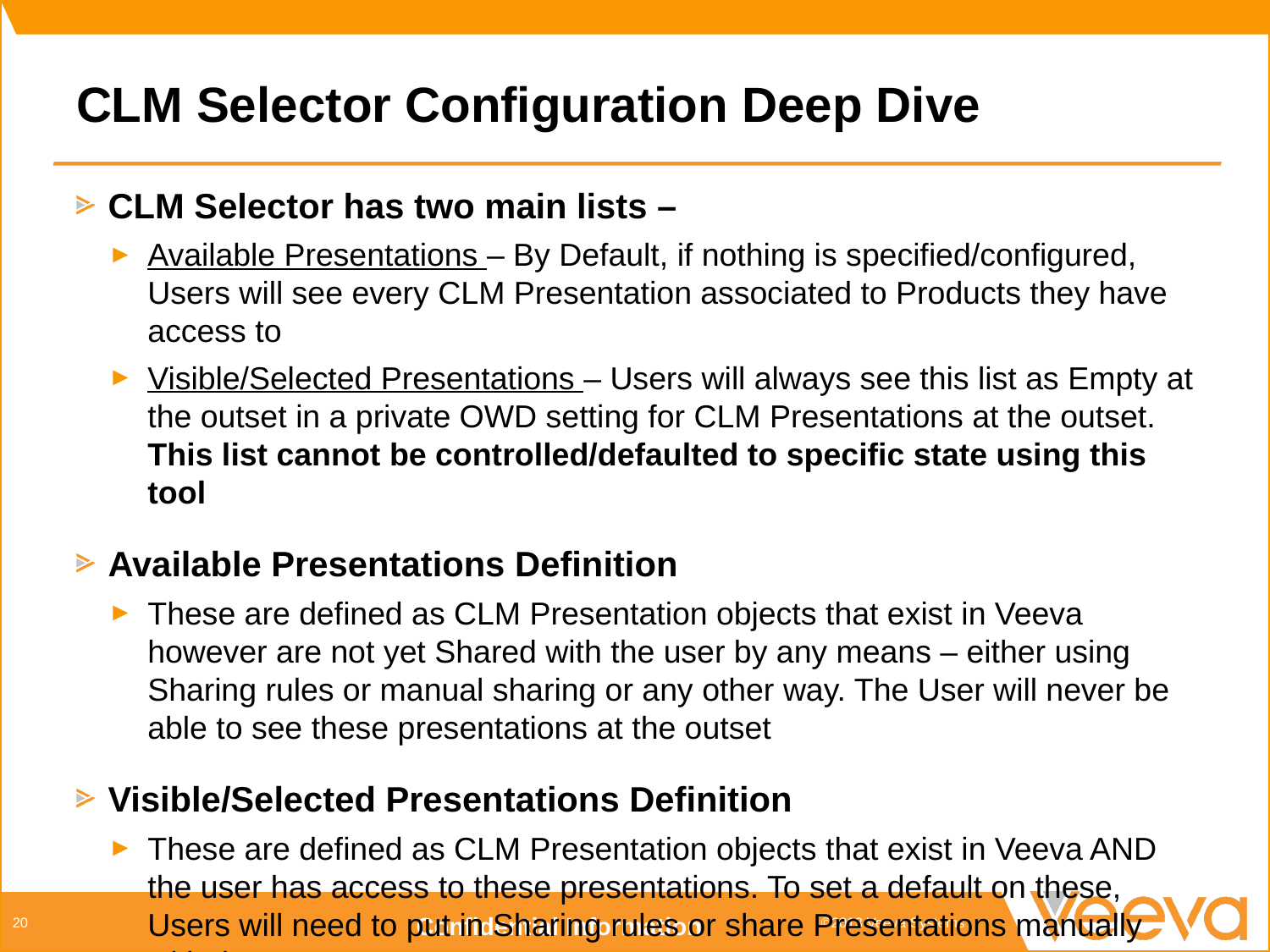

# CLM Selector Configuration Deep Dive
CLM Selector has two main lists –
Available Presentations – By Default, if nothing is specified/configured, Users will see every CLM Presentation associated to Products they have access to
Visible/Selected Presentations – Users will always see this list as Empty at the outset in a private OWD setting for CLM Presentations at the outset. This list cannot be controlled/defaulted to specific state using this tool
Available Presentations Definition
These are defined as CLM Presentation objects that exist in Veeva however are not yet Shared with the user by any means – either using Sharing rules or manual sharing or any other way. The User will never be able to see these presentations at the outset
Visible/Selected Presentations Definition
These are defined as CLM Presentation objects that exist in Veeva AND the user has access to these presentations. To set a default on these, Users will need to put in Sharing rules or share Presentations manually with the User